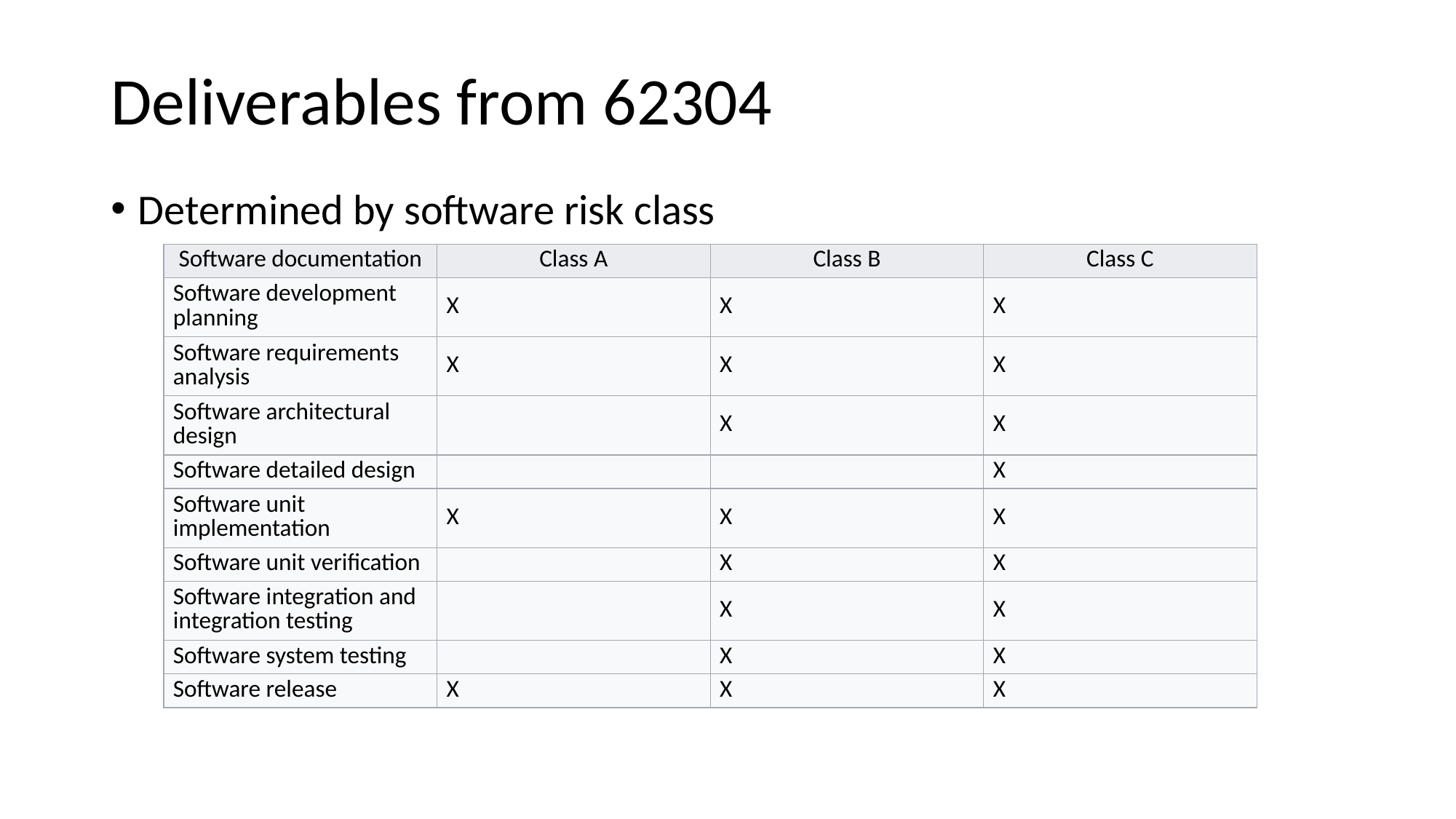

# Deliverables from 62304
Determined by software risk class

| Software documentation | Class A | Class B | Class C |
| --- | --- | --- | --- |
| Software development planning | X | X | X |
| Software requirements analysis | X | X | X |
| Software architectural design |  | X | X |
| Software detailed design |  |  | X |
| Software unit implementation | X | X | X |
| Software unit verification |  | X | X |
| Software integration and integration testing |  | X | X |
| Software system testing |  | X | X |
| Software release | X | X | X |